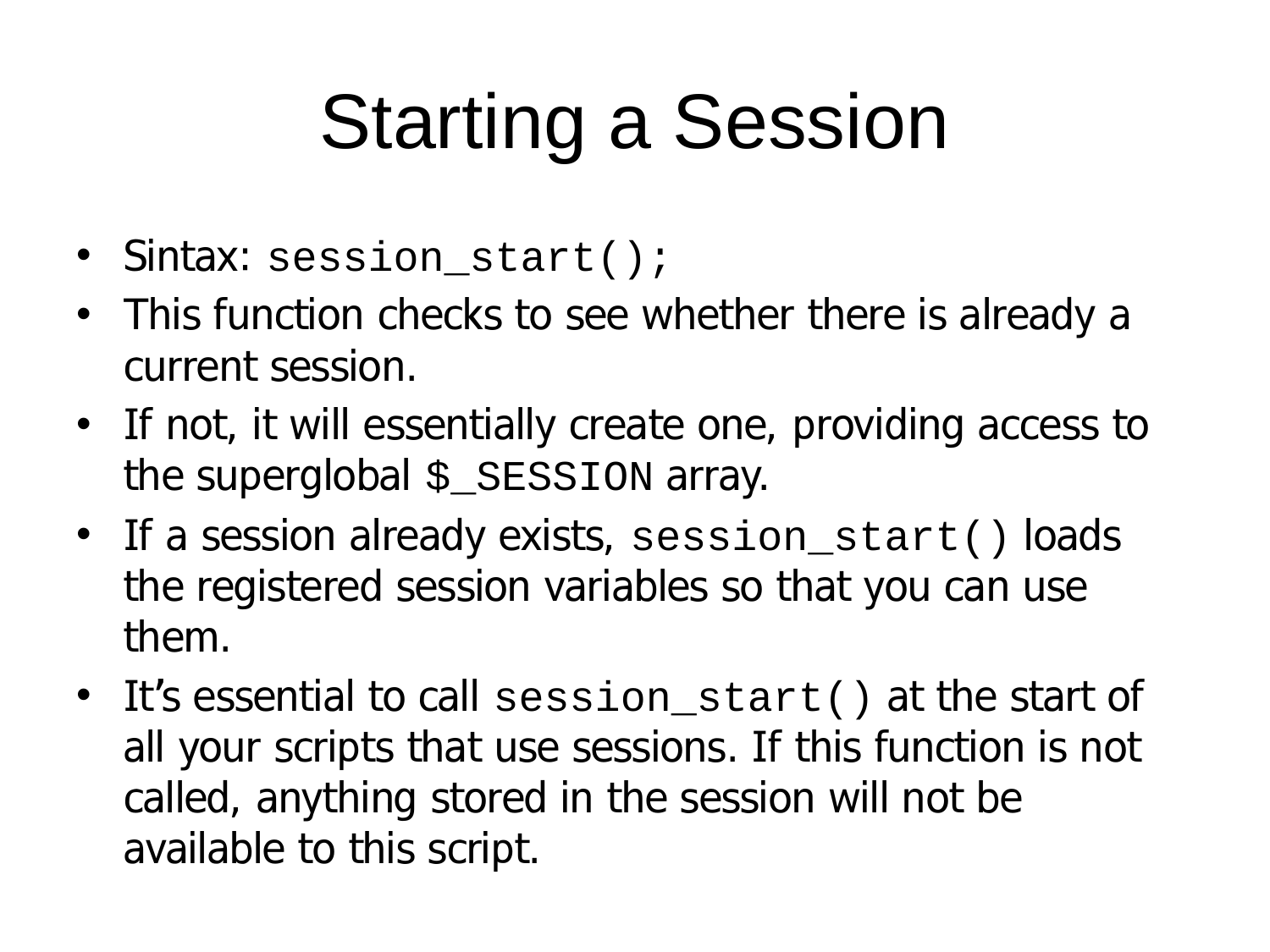

# Starting a Session
Sintax: session_start();
This function checks to see whether there is already a current session.
If not, it will essentially create one, providing access to the superglobal $_SESSION array.
If a session already exists, session_start() loads the registered session variables so that you can use them.
It’s essential to call session_start() at the start of all your scripts that use sessions. If this function is not called, anything stored in the session will not be available to this script.